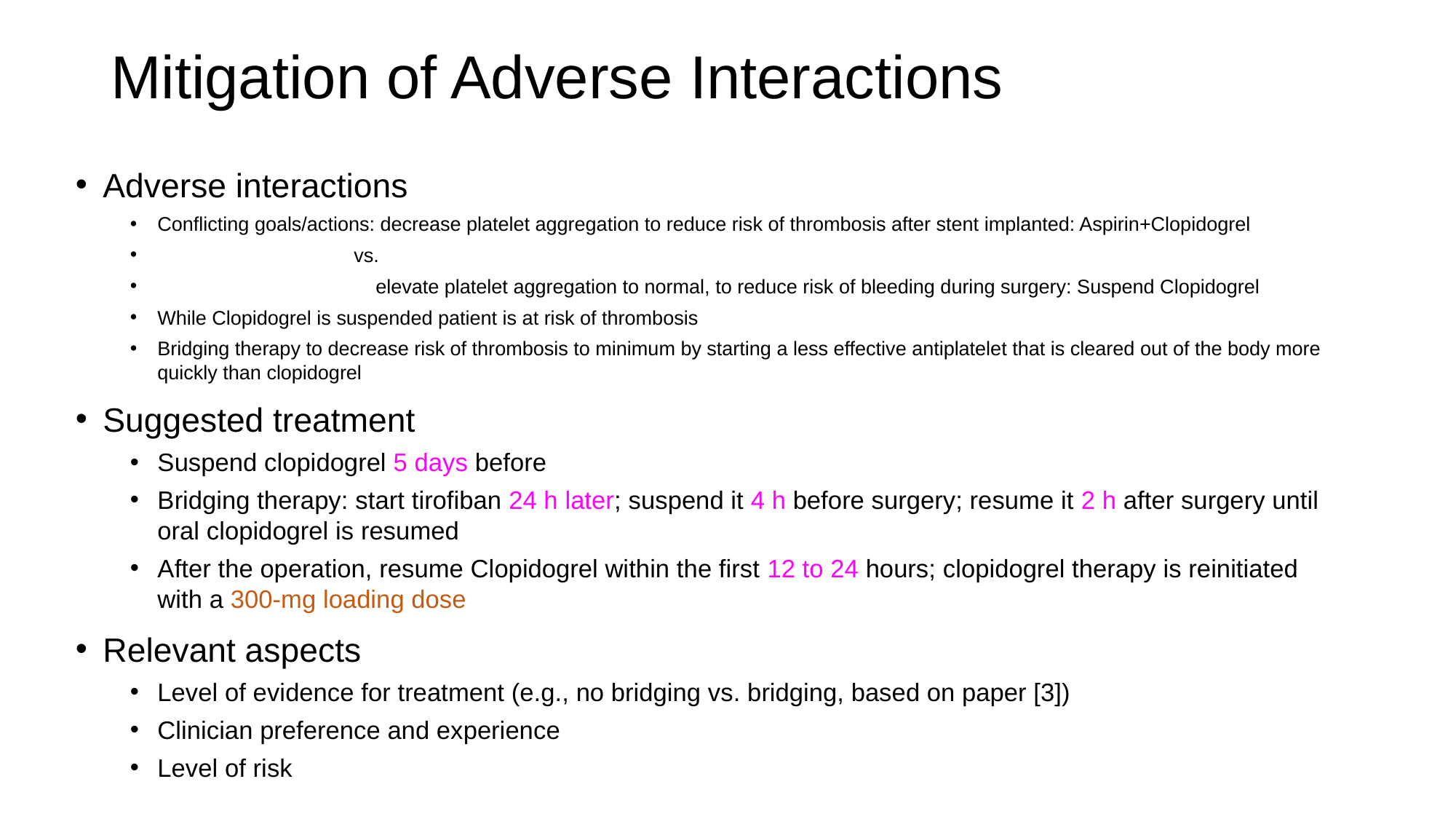

# Mitigation of Adverse Interactions
Adverse interactions
Conflicting goals/actions: decrease platelet aggregation to reduce risk of thrombosis after stent implanted: Aspirin+Clopidogrel
                                    vs.
                                        elevate platelet aggregation to normal, to reduce risk of bleeding during surgery: Suspend Clopidogrel
While Clopidogrel is suspended patient is at risk of thrombosis
Bridging therapy to decrease risk of thrombosis to minimum by starting a less effective antiplatelet that is cleared out of the body more quickly than clopidogrel
Suggested treatment
Suspend clopidogrel 5 days before
Bridging therapy: start tirofiban 24 h later; suspend it 4 h before surgery; resume it 2 h after surgery until oral clopidogrel is resumed
After the operation, resume Clopidogrel within the first 12 to 24 hours; clopidogrel therapy is reinitiated with a 300-mg loading dose
Relevant aspects
Level of evidence for treatment (e.g., no bridging vs. bridging, based on paper [3])
Clinician preference and experience
Level of risk